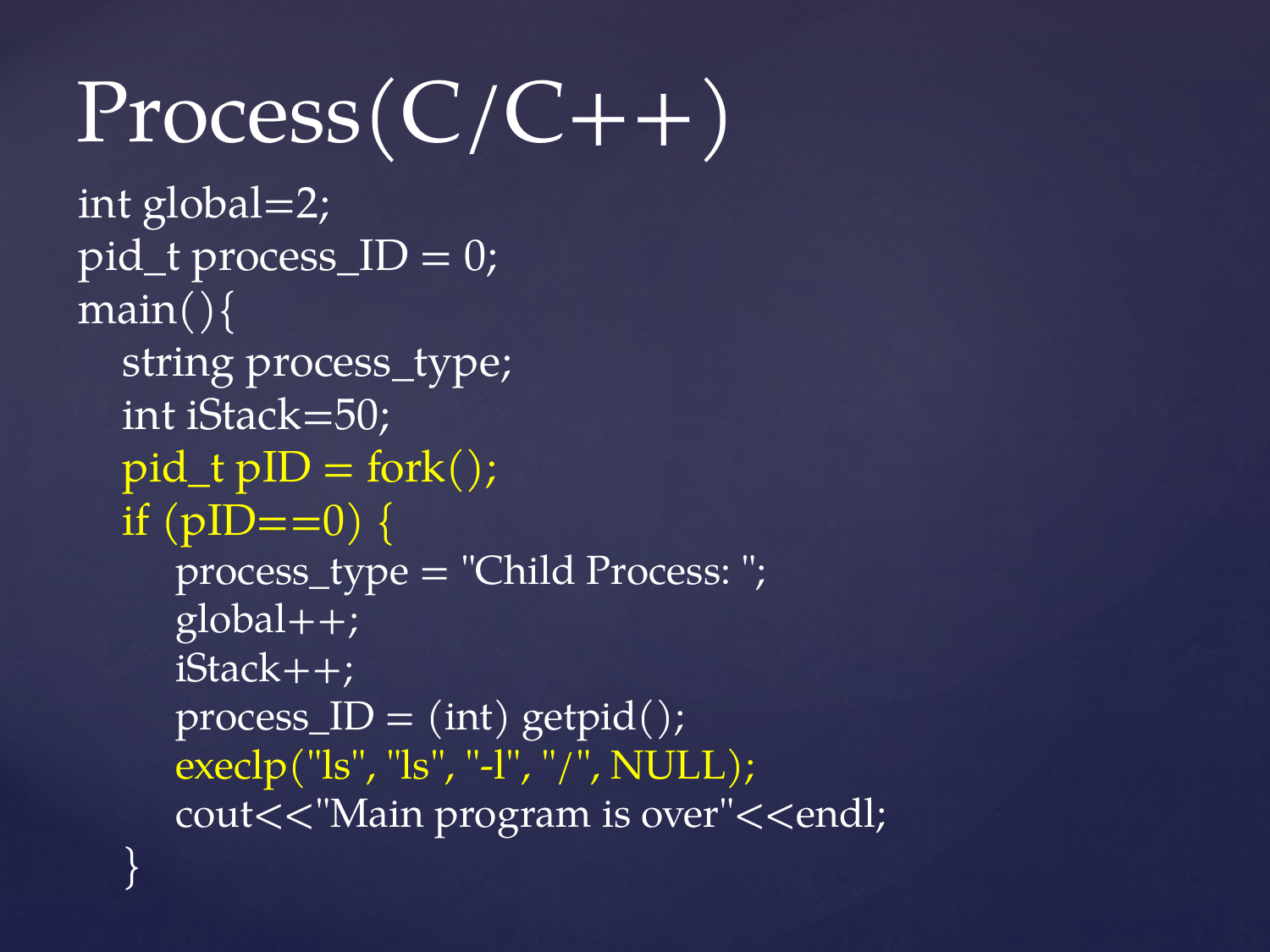

# Process(C/C++)
int global=2;
pid_t process_ID = 0;
main(){
    string process_type;
    int iStack=50;
    pid_t pID = fork();
    if (pID==0) {
   	 process_type = "Child Process: ";
   	 global++;
   	 iStack++;
   	 process_ID = (int) getpid();
   	 execlp("ls", "ls", "-l", "/", NULL);
   	 cout<<"Main program is over"<<endl;
    }